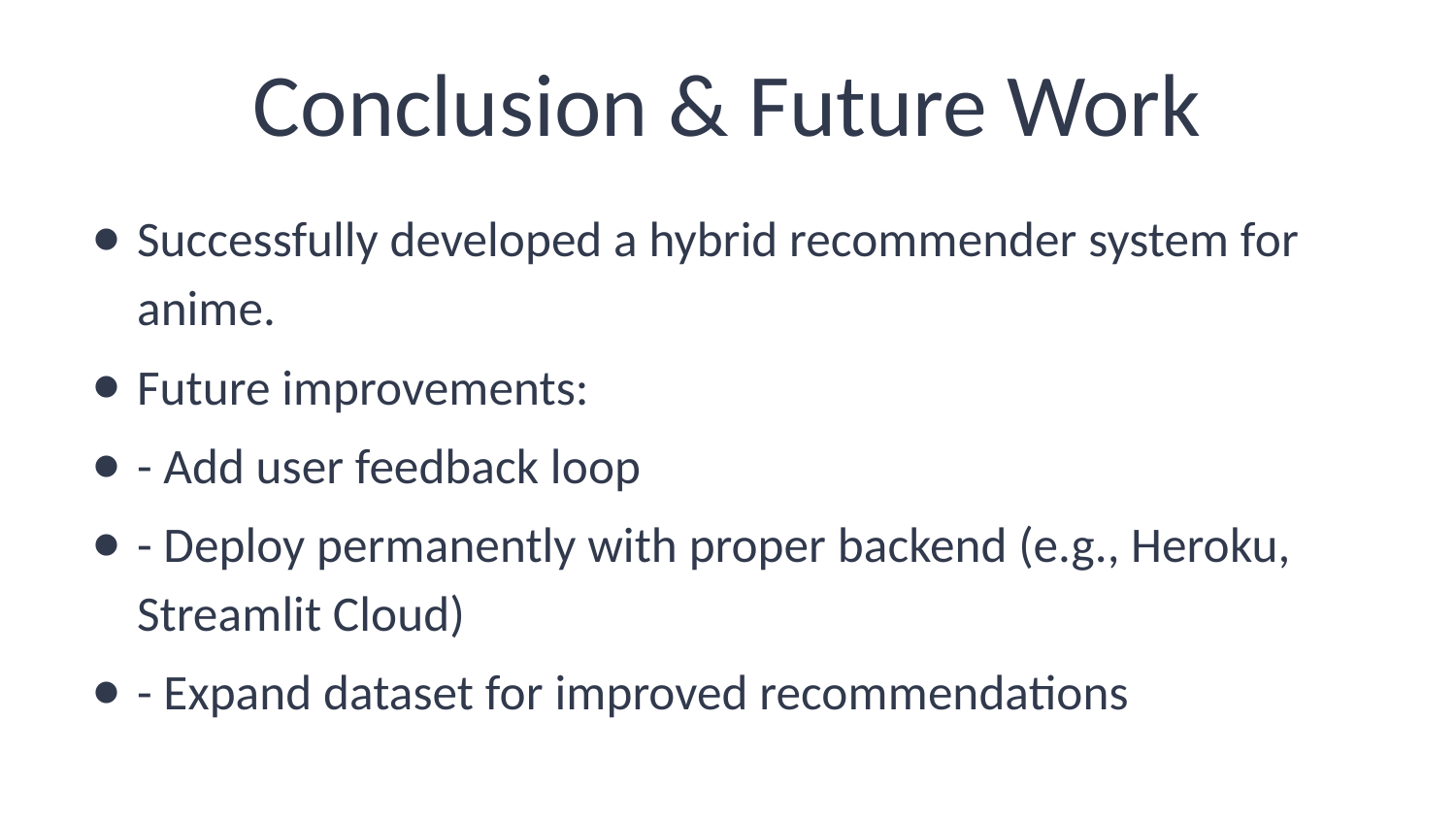

# Conclusion & Future Work
Successfully developed a hybrid recommender system for anime.
Future improvements:
- Add user feedback loop
- Deploy permanently with proper backend (e.g., Heroku, Streamlit Cloud)
- Expand dataset for improved recommendations